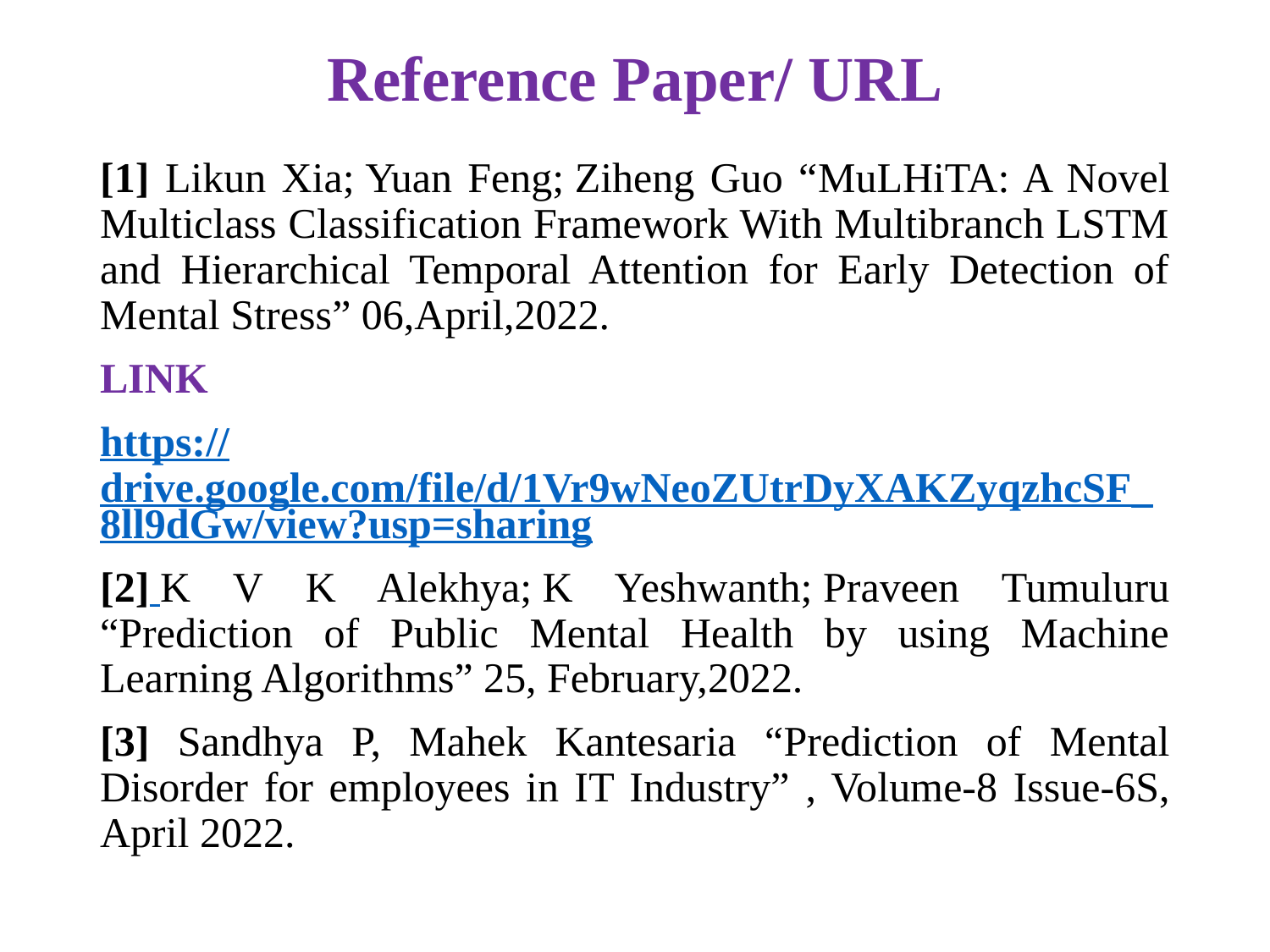

# Reference Paper/ URL
[1] Likun Xia; Yuan Feng; Ziheng Guo “MuLHiTA: A Novel Multiclass Classification Framework With Multibranch LSTM and Hierarchical Temporal Attention for Early Detection of Mental Stress” 06,April,2022.
LINK
https://drive.google.com/file/d/1Vr9wNeoZUtrDyXAKZyqzhcSF_8ll9dGw/view?usp=sharing
[2] K V K Alekhya; K Yeshwanth; Praveen Tumuluru “Prediction of Public Mental Health by using Machine Learning Algorithms” 25, February,2022.
[3] Sandhya P, Mahek Kantesaria “Prediction of Mental Disorder for employees in IT Industry” , Volume-8 Issue-6S, April 2022.